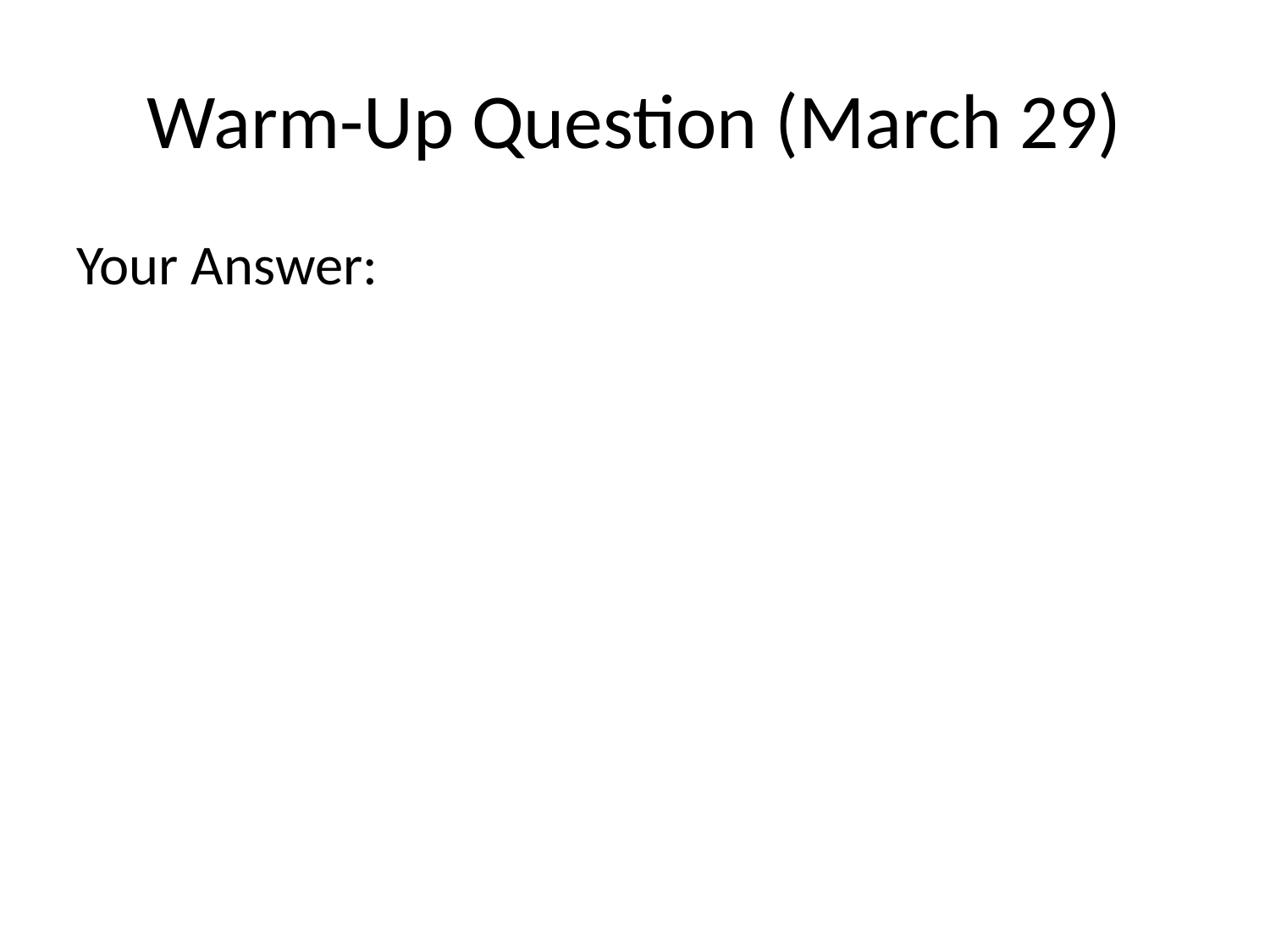

# Warm-Up Question (March 29)
Your Answer: